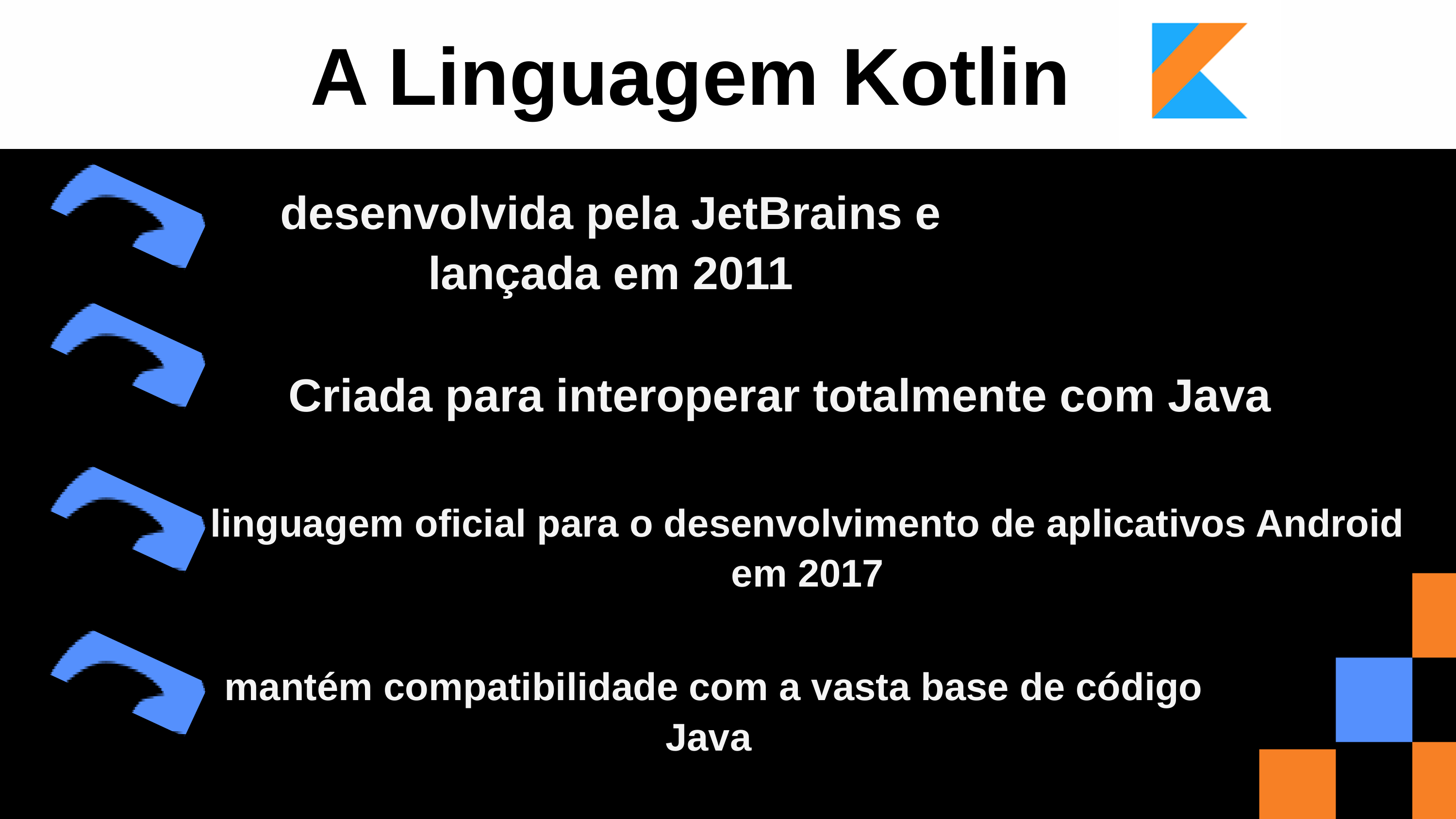

A Linguagem Kotlin

desenvolvida pela JetBrains e lançada em 2011

Criada para interoperar totalmente com Java

linguagem oficial para o desenvolvimento de aplicativos Android em 2017

mantém compatibilidade com a vasta base de código Java